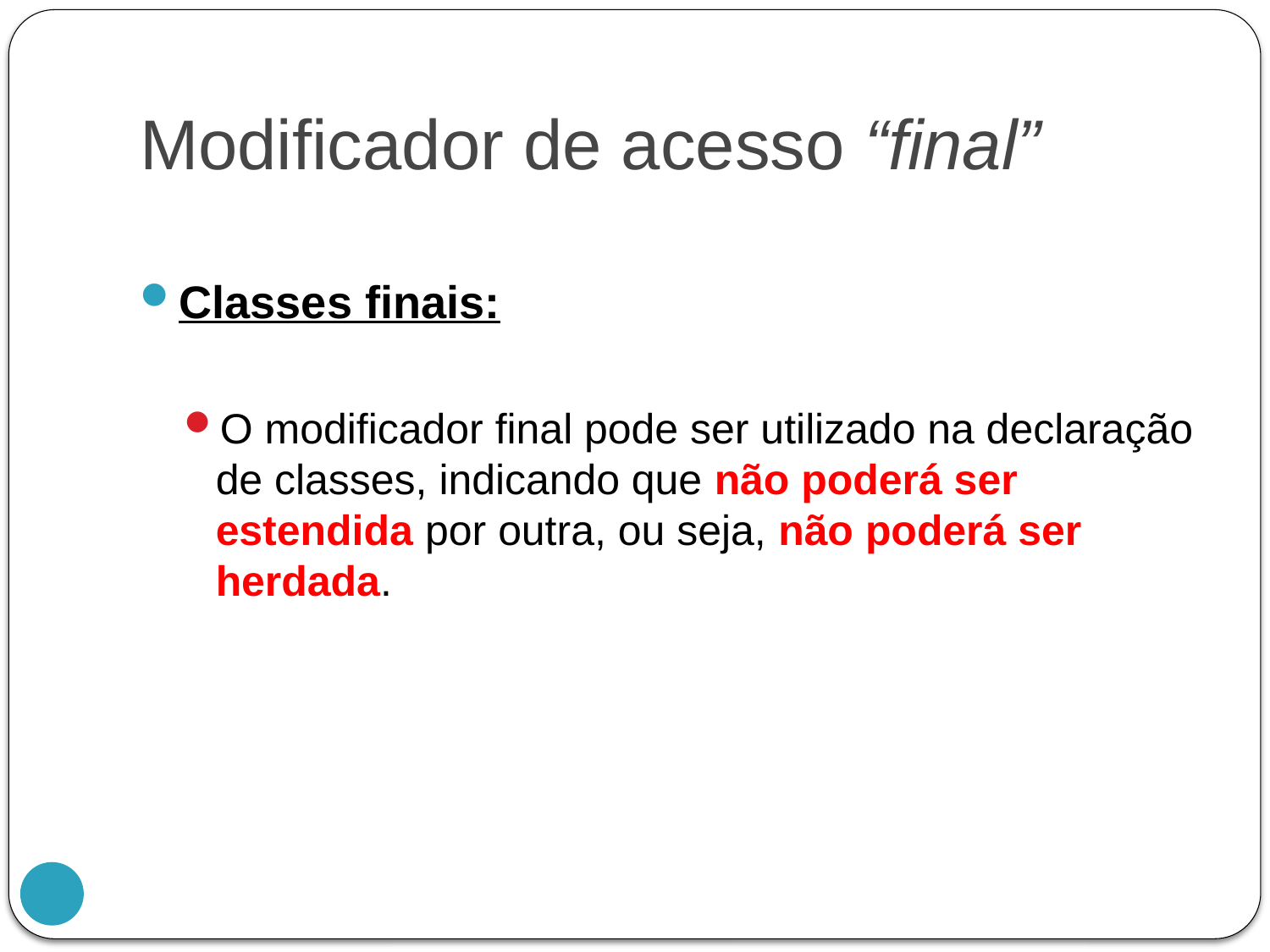

# Modificador de acesso “final”

Classes finais:

O modificador final pode ser utilizado na declaração de classes, indicando que não poderá ser estendida por outra, ou seja, não poderá ser herdada.
16